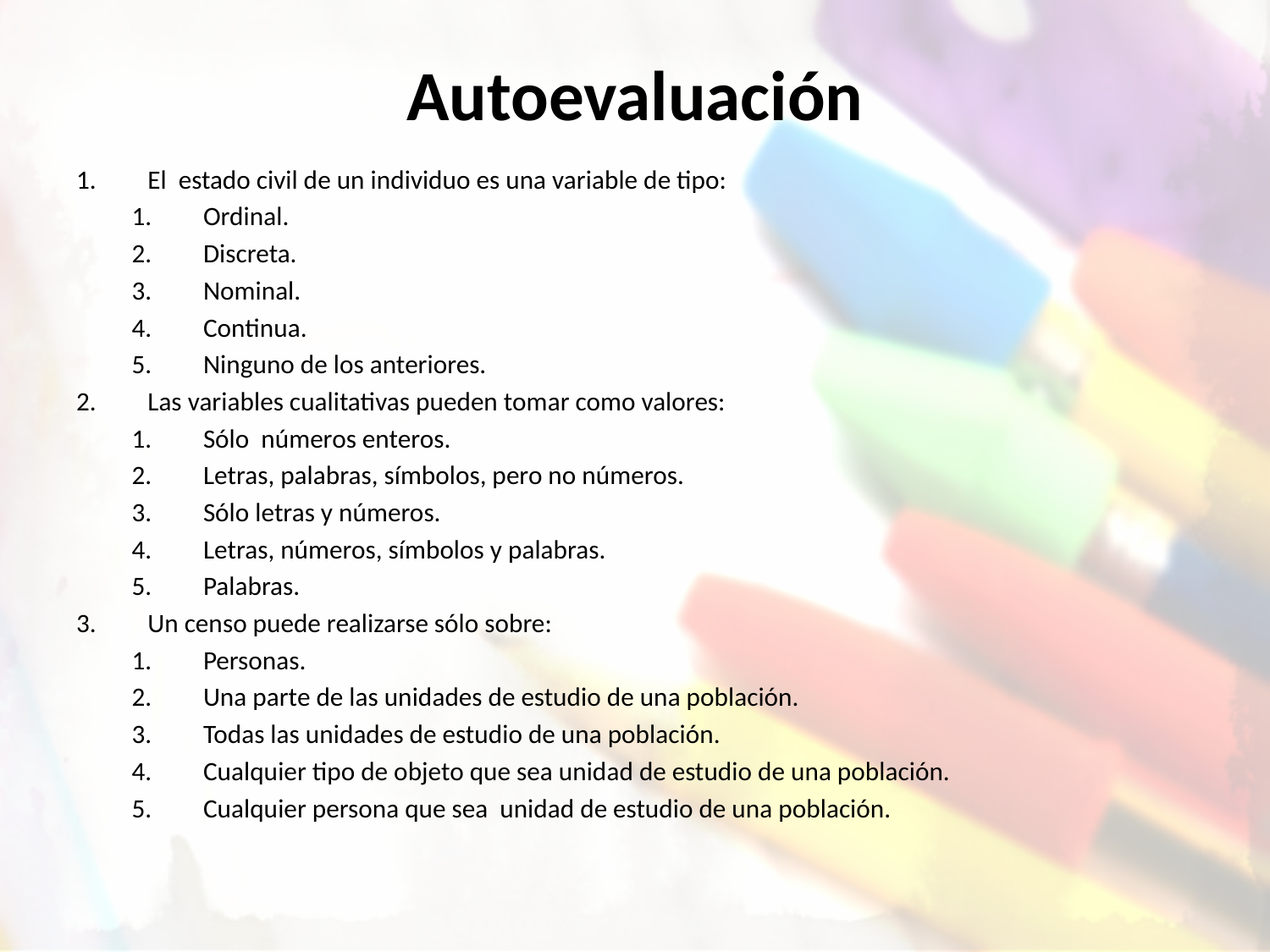

# Autoevaluación
El  estado civil de un individuo es una variable de tipo:
Ordinal.
Discreta.
Nominal.
Continua.
Ninguno de los anteriores.
Las variables cualitativas pueden tomar como valores:
Sólo  números enteros.
Letras, palabras, símbolos, pero no números.
Sólo letras y números.
Letras, números, símbolos y palabras.
Palabras.
Un censo puede realizarse sólo sobre:
Personas.
Una parte de las unidades de estudio de una población.
Todas las unidades de estudio de una población.
Cualquier tipo de objeto que sea unidad de estudio de una población.
Cualquier persona que sea  unidad de estudio de una población.